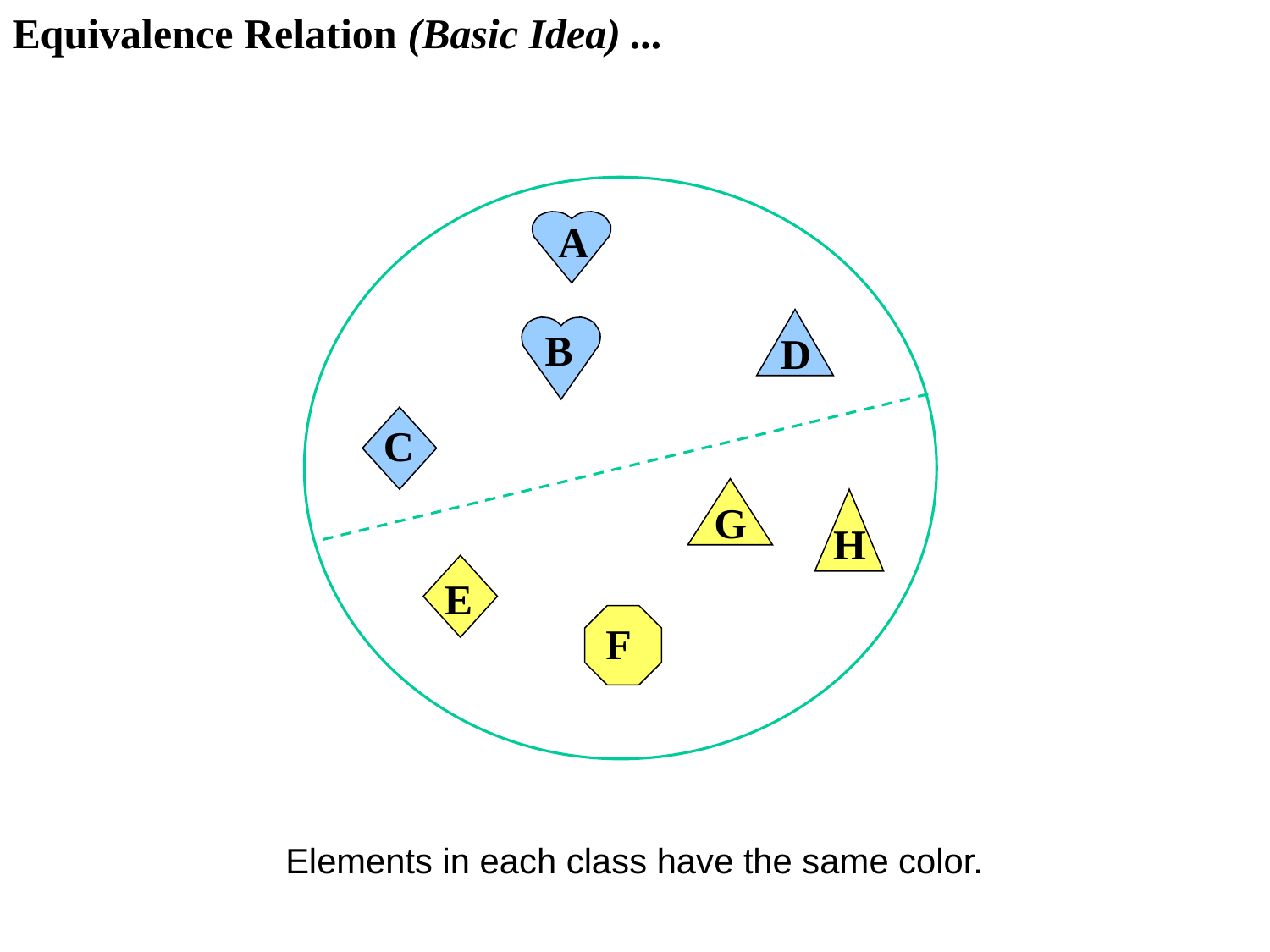

Equivalence Relation (Basic Idea) ...

A

B
D

C

G
H

E

F
Elements in each class have the same color.